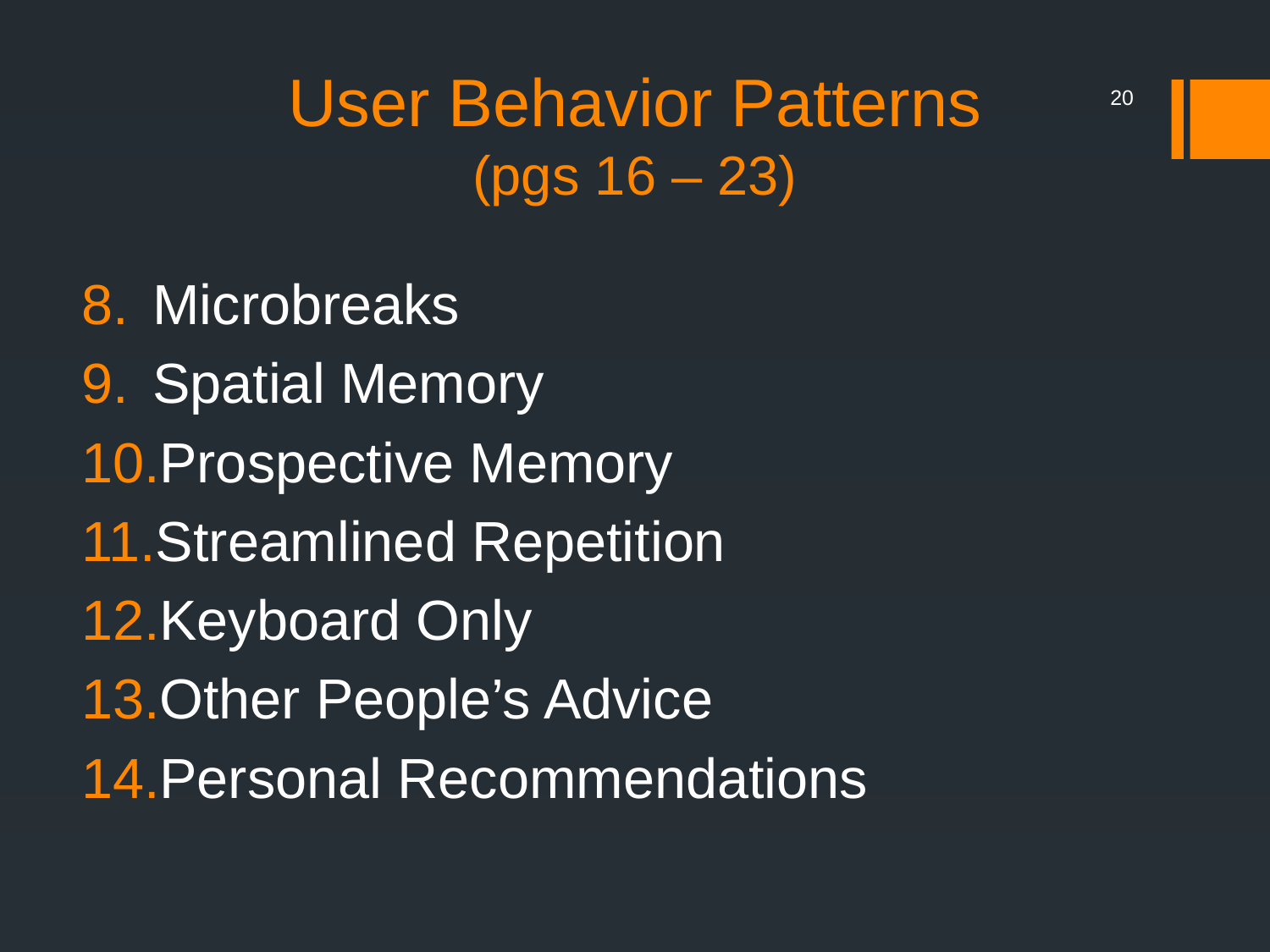

# User Behavior Patterns (pgs 16 – 23)
20
Microbreaks
Spatial Memory
Prospective Memory
Streamlined Repetition
Keyboard Only
Other People’s Advice
Personal Recommendations